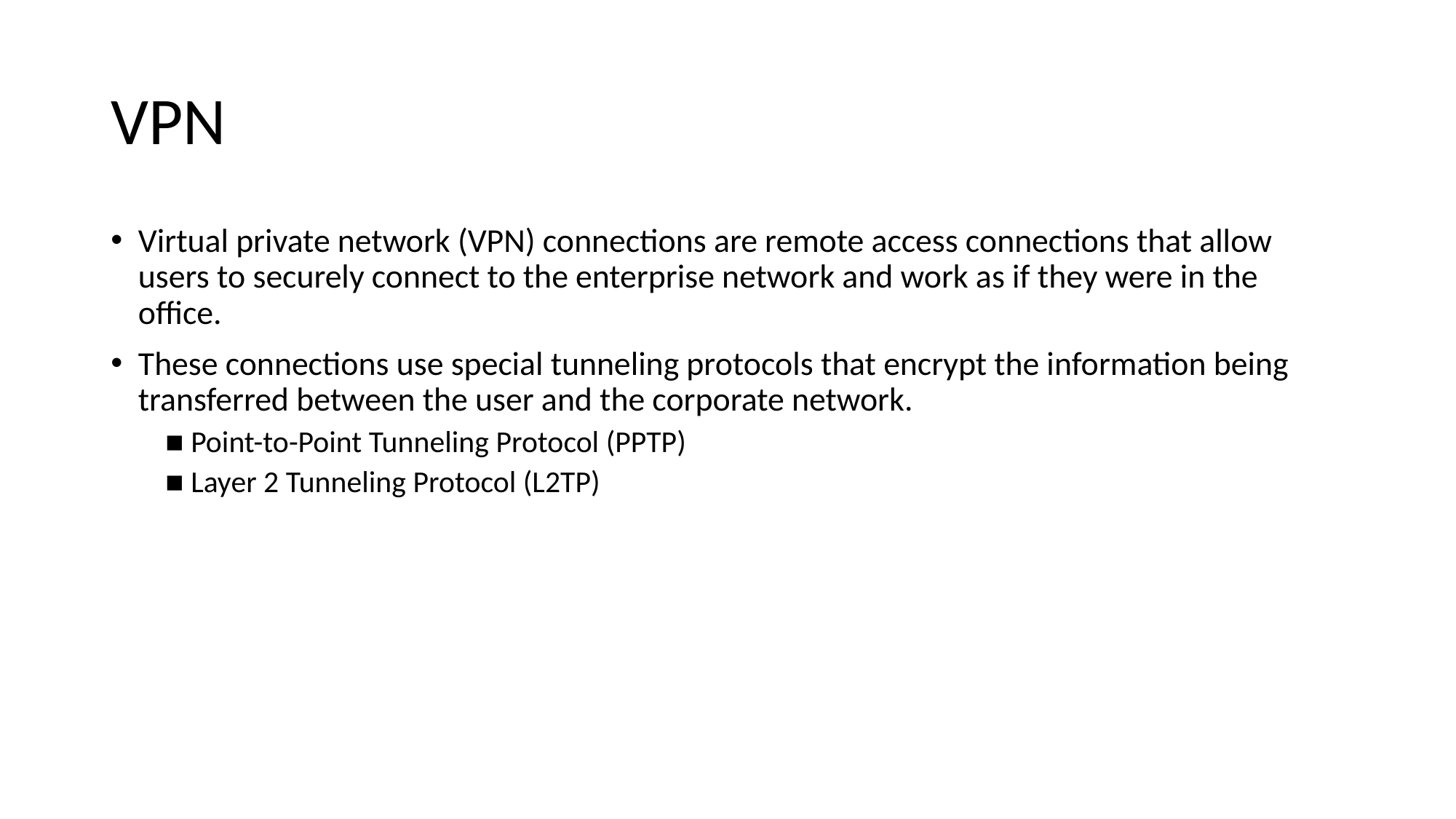

# VPN
Virtual private network (VPN) connections are remote access connections that allow users to securely connect to the enterprise network and work as if they were in the office.
These connections use special tunneling protocols that encrypt the information being transferred between the user and the corporate network.
■ Point-to-Point Tunneling Protocol (PPTP)
■ Layer 2 Tunneling Protocol (L2TP)